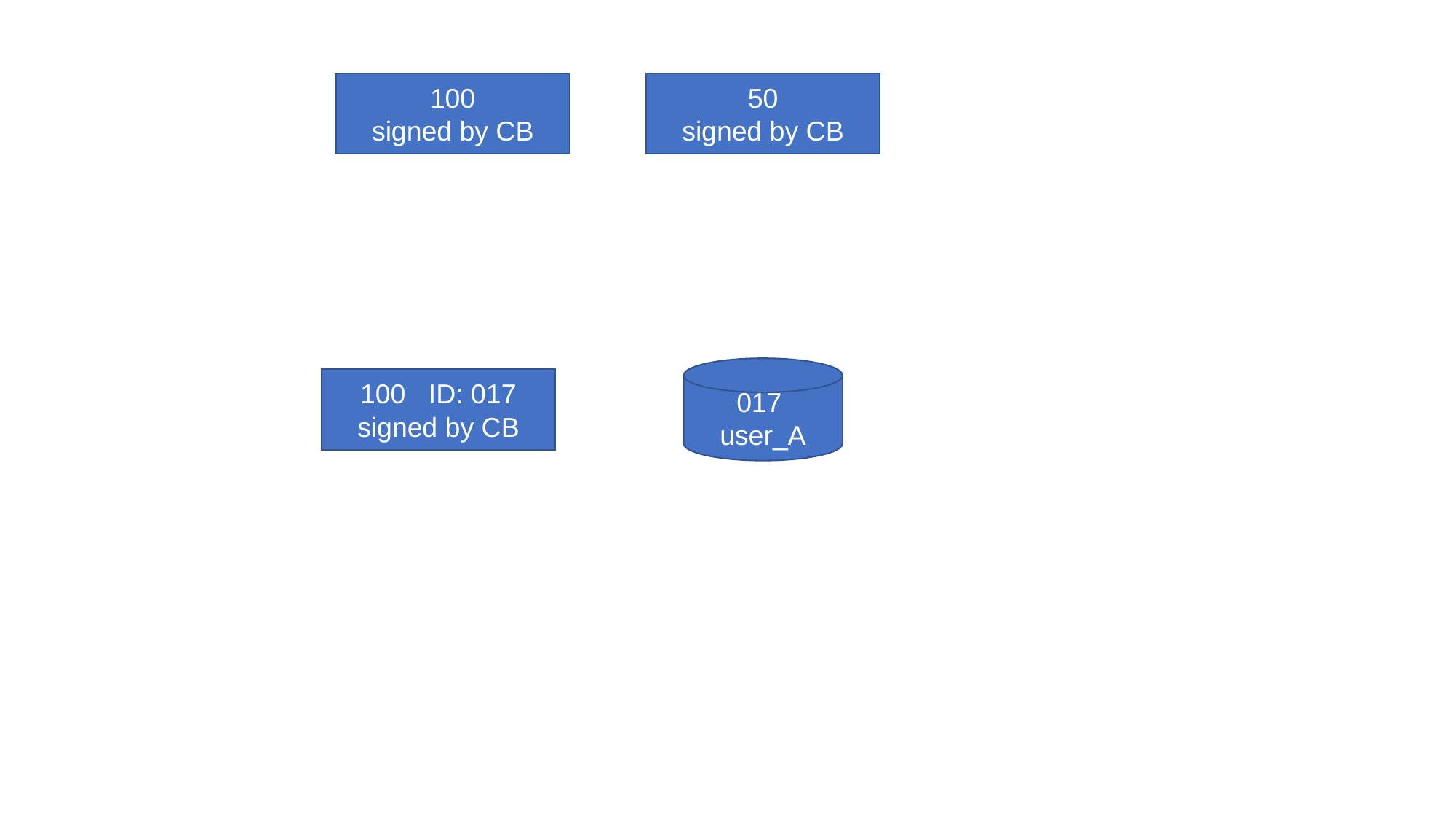

100
signed by CB
50
signed by CB
017  user_A
100   ID: 017
signed by CB